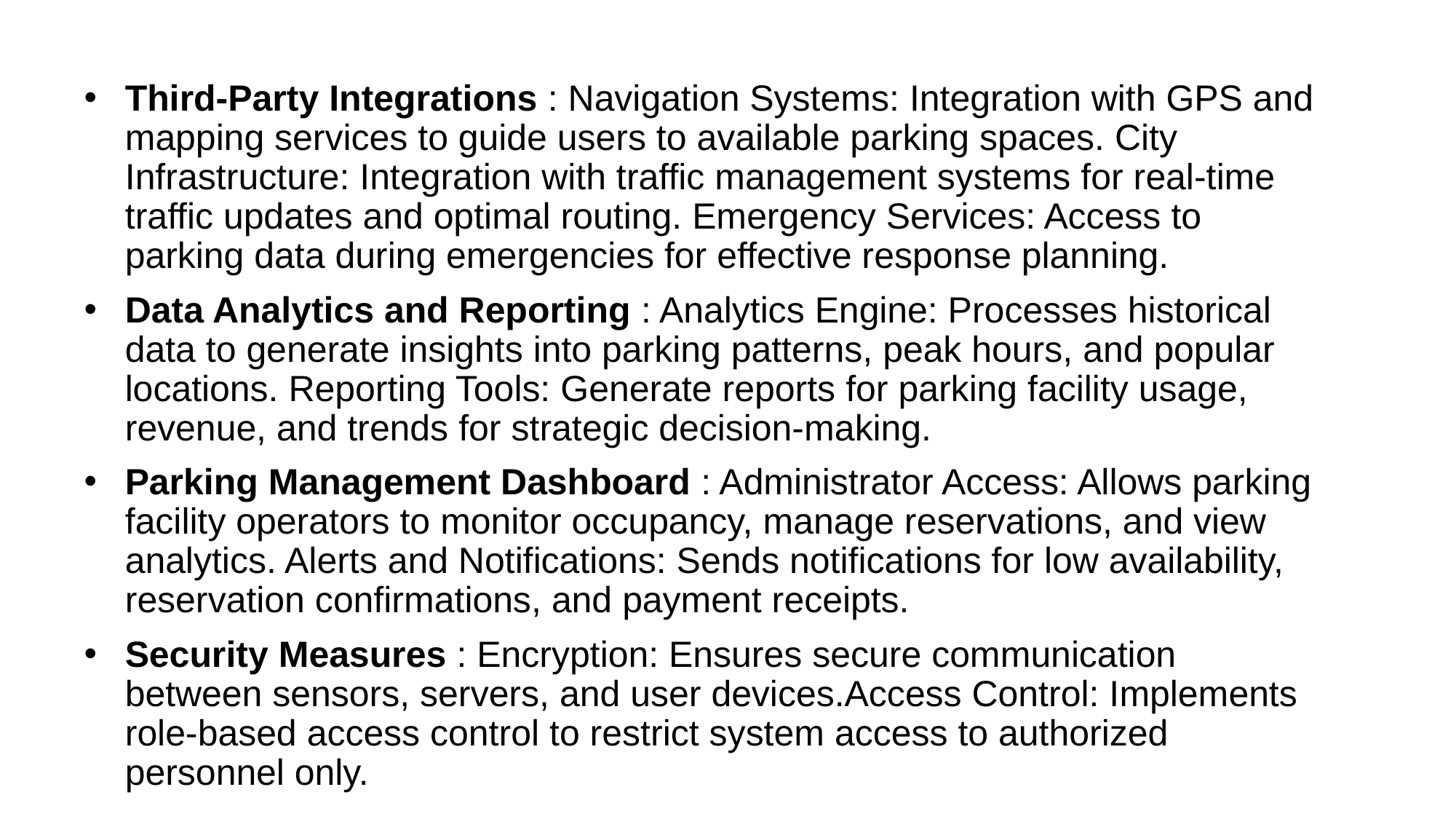

Third-Party Integrations : Navigation Systems: Integration with GPS and mapping services to guide users to available parking spaces. City Infrastructure: Integration with traffic management systems for real-time traffic updates and optimal routing. Emergency Services: Access to parking data during emergencies for effective response planning.
Data Analytics and Reporting : Analytics Engine: Processes historical data to generate insights into parking patterns, peak hours, and popular locations. Reporting Tools: Generate reports for parking facility usage, revenue, and trends for strategic decision-making.
Parking Management Dashboard : Administrator Access: Allows parking facility operators to monitor occupancy, manage reservations, and view analytics. Alerts and Notifications: Sends notifications for low availability, reservation confirmations, and payment receipts.
Security Measures : Encryption: Ensures secure communication between sensors, servers, and user devices.Access Control: Implements role-based access control to restrict system access to authorized personnel only.